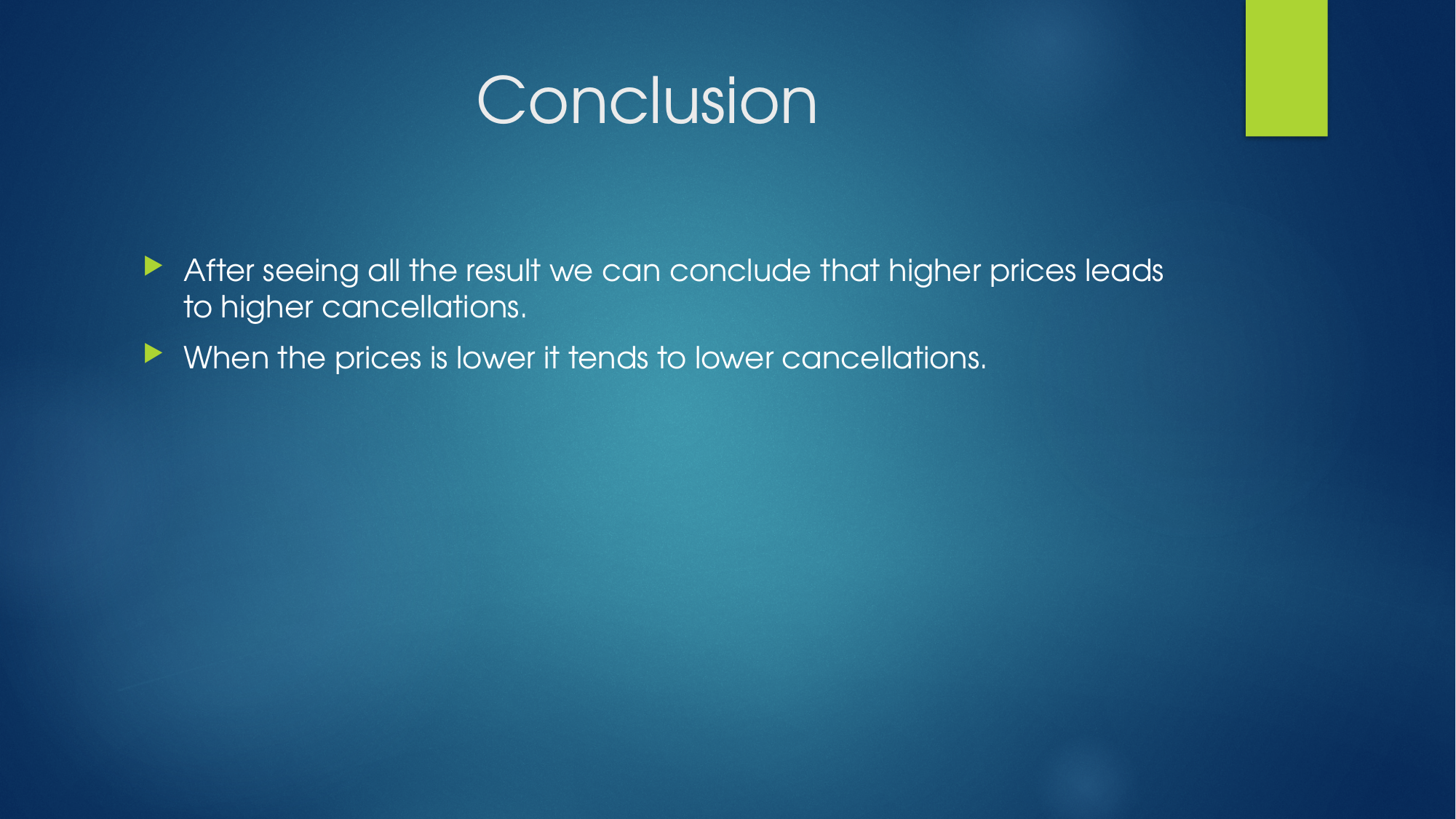

# Conclusion
After seeing all the result we can conclude that higher prices leads to higher cancellations.
When the prices is lower it tends to lower cancellations.